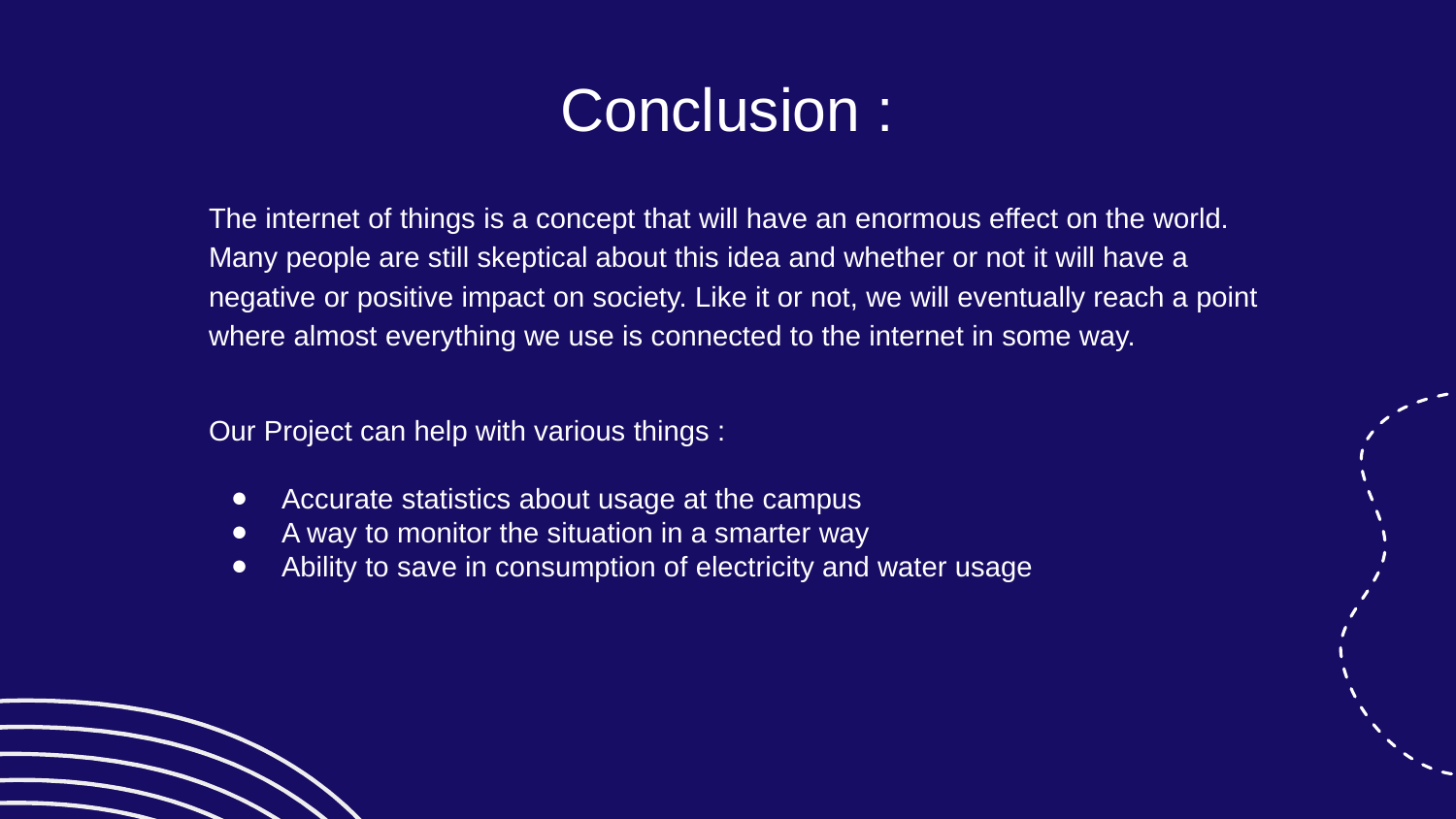

# Conclusion :
The internet of things is a concept that will have an enormous effect on the world. Many people are still skeptical about this idea and whether or not it will have a negative or positive impact on society. Like it or not, we will eventually reach a point where almost everything we use is connected to the internet in some way.

Our Project can help with various things :

Accurate statistics about usage at the campus
A way to monitor the situation in a smarter way
Ability to save in consumption of electricity and water usage